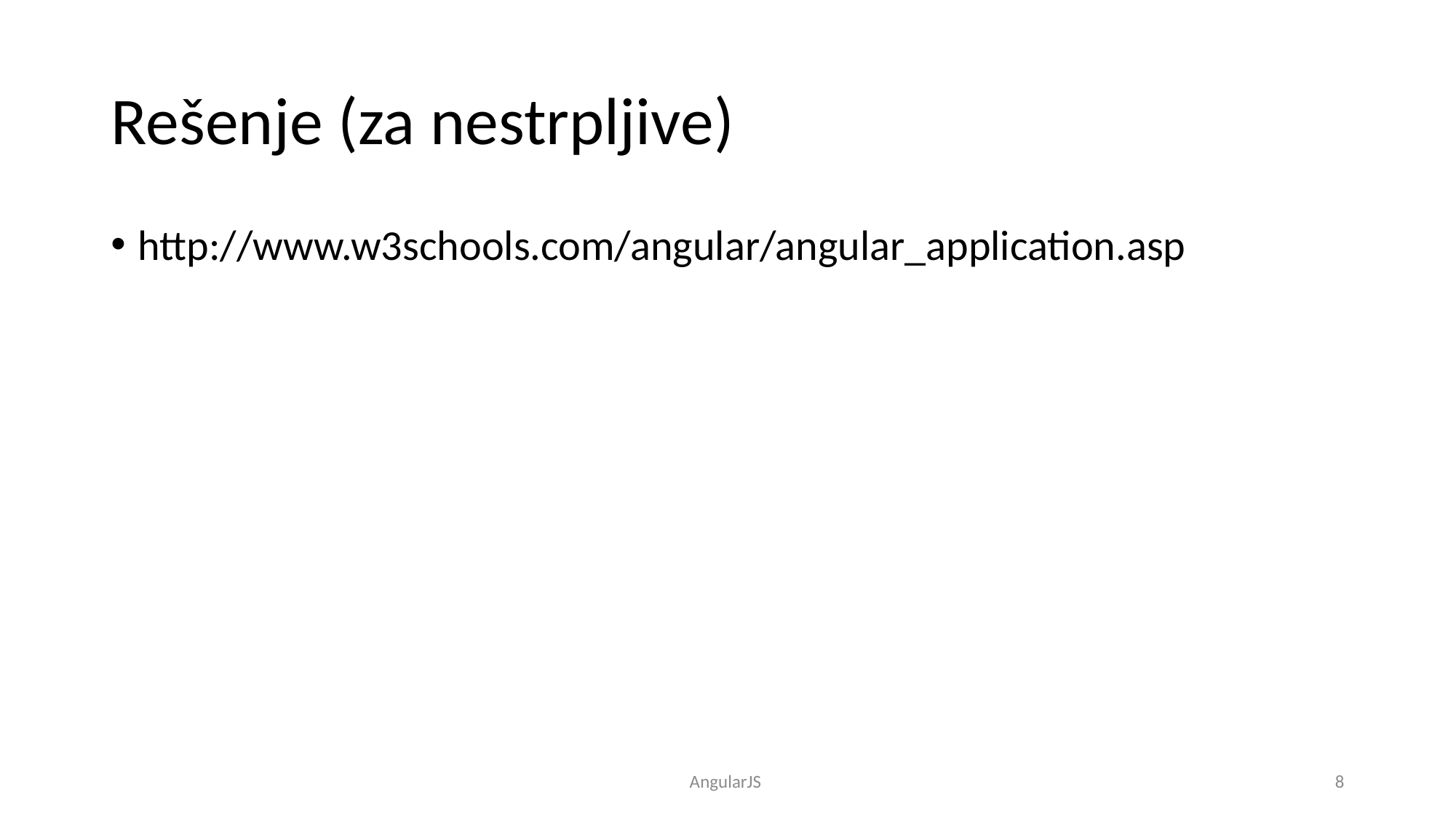

# Rešenje (za nestrpljive)
http://www.w3schools.com/angular/angular_application.asp
AngularJS
8